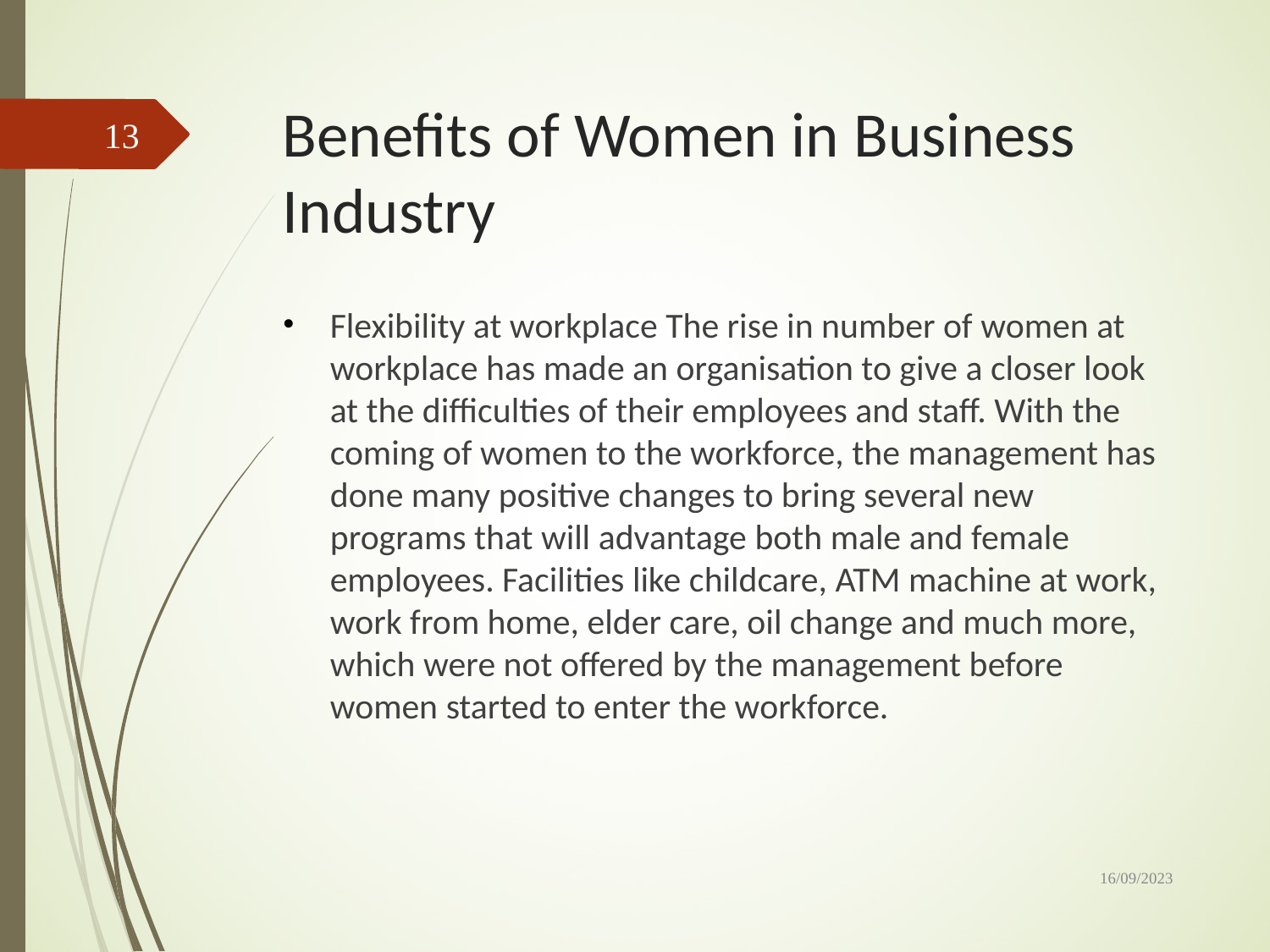

# Benefits of Women in Business Industry
13
Flexibility at workplace The rise in number of women at workplace has made an organisation to give a closer look at the difficulties of their employees and staff. With the coming of women to the workforce, the management has done many positive changes to bring several new programs that will advantage both male and female employees. Facilities like childcare, ATM machine at work, work from home, elder care, oil change and much more, which were not offered by the management before women started to enter the workforce.
16/09/2023